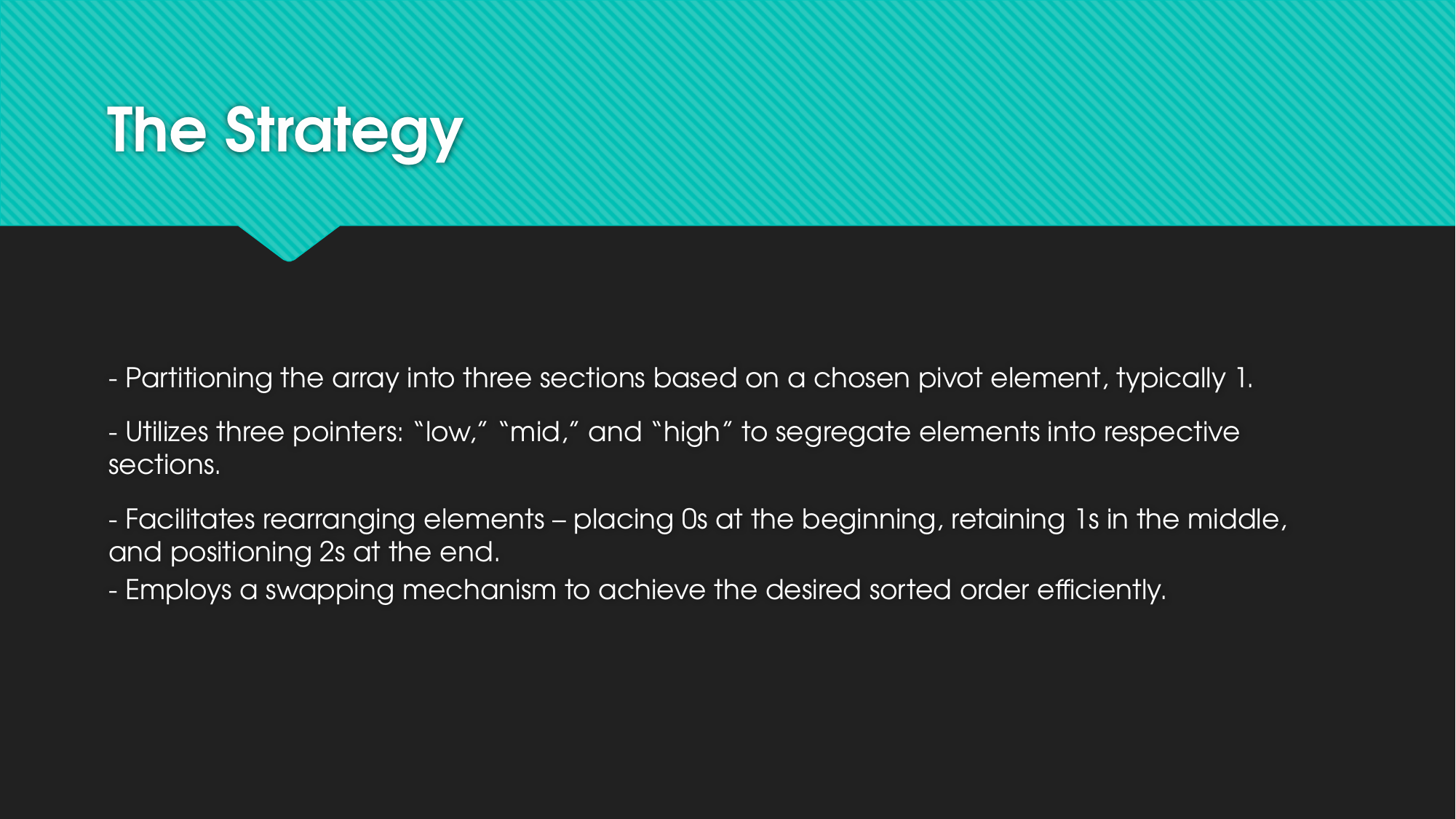

# The Strategy
- Partitioning the array into three sections based on a chosen pivot element, typically 1.
- Utilizes three pointers: “low,” “mid,” and “high” to segregate elements into respective sections.
- Facilitates rearranging elements – placing 0s at the beginning, retaining 1s in the middle, and positioning 2s at the end.
- Employs a swapping mechanism to achieve the desired sorted order efficiently.